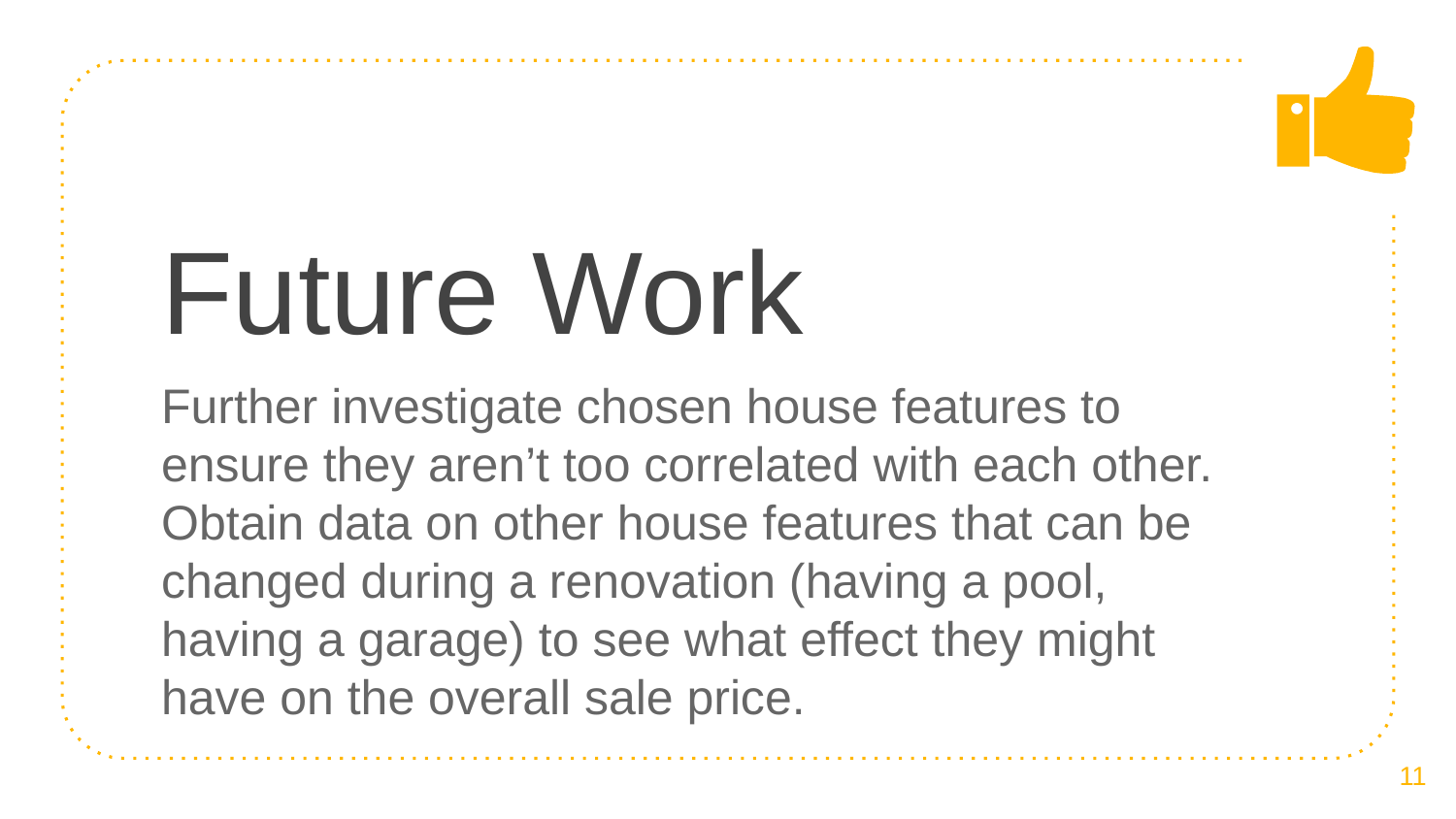

# Future Work
Further investigate chosen house features to ensure they aren’t too correlated with each other. Obtain data on other house features that can be changed during a renovation (having a pool, having a garage) to see what effect they might have on the overall sale price.
11